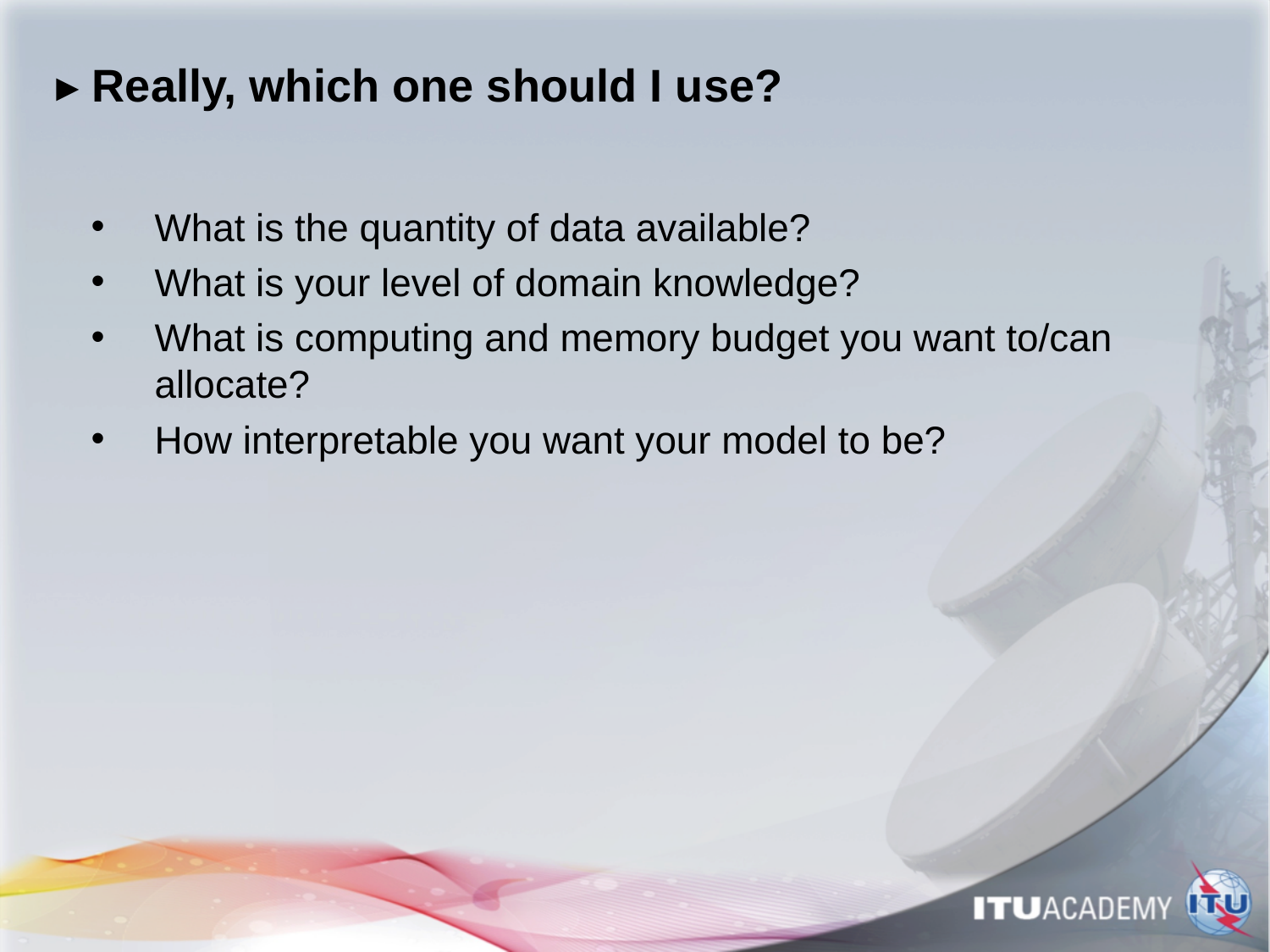

# ▸ Really, which one should I use?
What is the quantity of data available?
What is your level of domain knowledge?
What is computing and memory budget you want to/can allocate?
How interpretable you want your model to be?